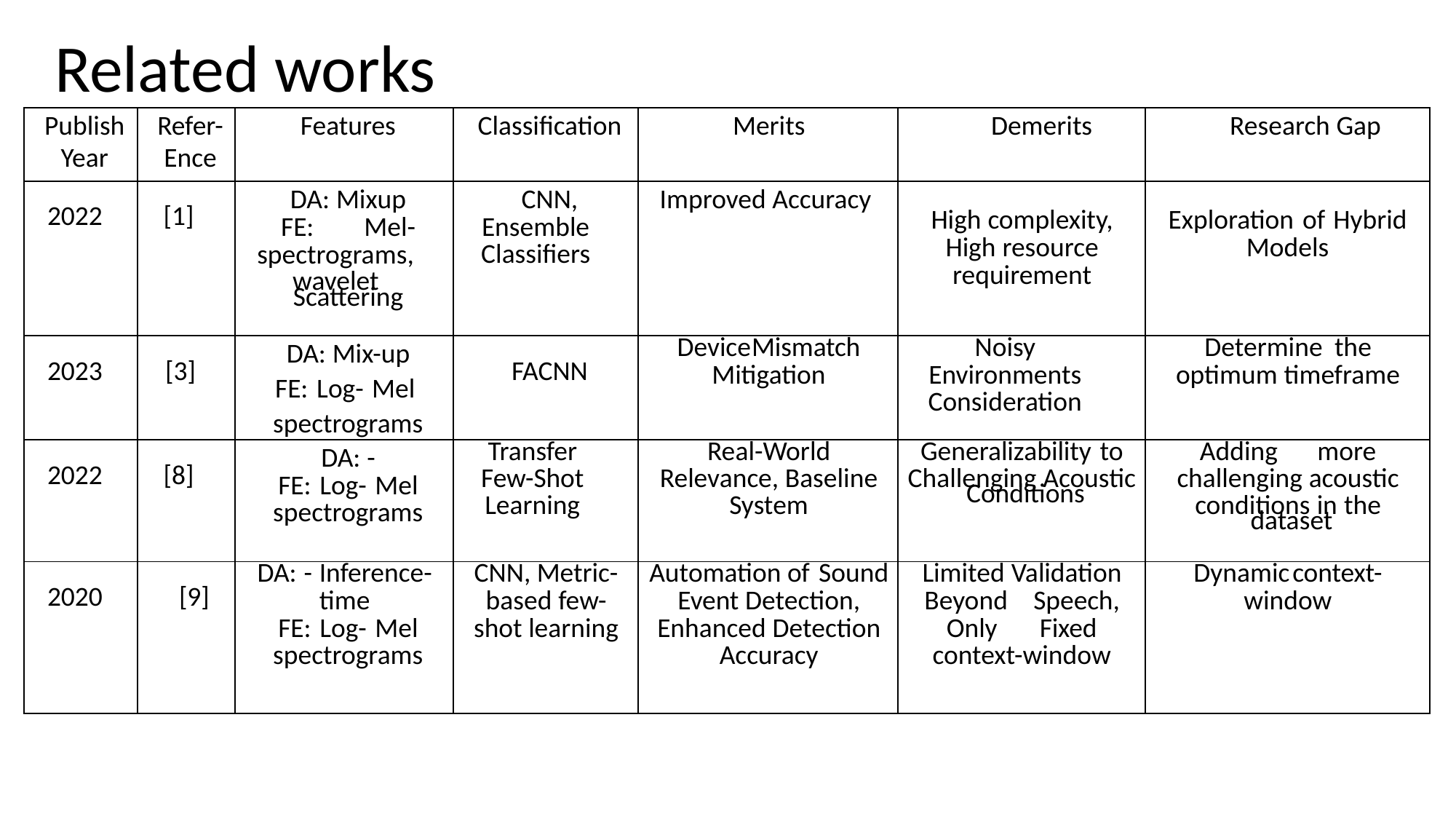

# Related works
| Publish Year | Refer- Ence | Features | Classification | Merits | Demerits | Research Gap |
| --- | --- | --- | --- | --- | --- | --- |
| 2022 | [1] | DA: Mixup FE: Mel- spectrograms, wavelet Scattering | CNN, Ensemble Classifiers | Improved Accuracy | High complexity, High resource requirement | Exploration of Hybrid Models |
| 2023 | [3] | DA: Mix-up FE: Log- Mel spectrograms | FACNN | Device Mismatch Mitigation | Noisy Environments Consideration | Determine the optimum timeframe |
| 2022 | [8] | DA: - FE: Log- Mel spectrograms | Transfer Few-Shot Learning | Real-World Relevance, Baseline System | Generalizability to Challenging Acoustic Conditions | Adding more challenging acoustic conditions in the dataset |
| 2020 | [9] | DA: - Inference- time FE: Log- Mel spectrograms | CNN, Metric- based few- shot learning | Automation of Sound Event Detection, Enhanced Detection Accuracy | Limited Validation Beyond Speech, Only Fixed context-window | Dynamic context- window |